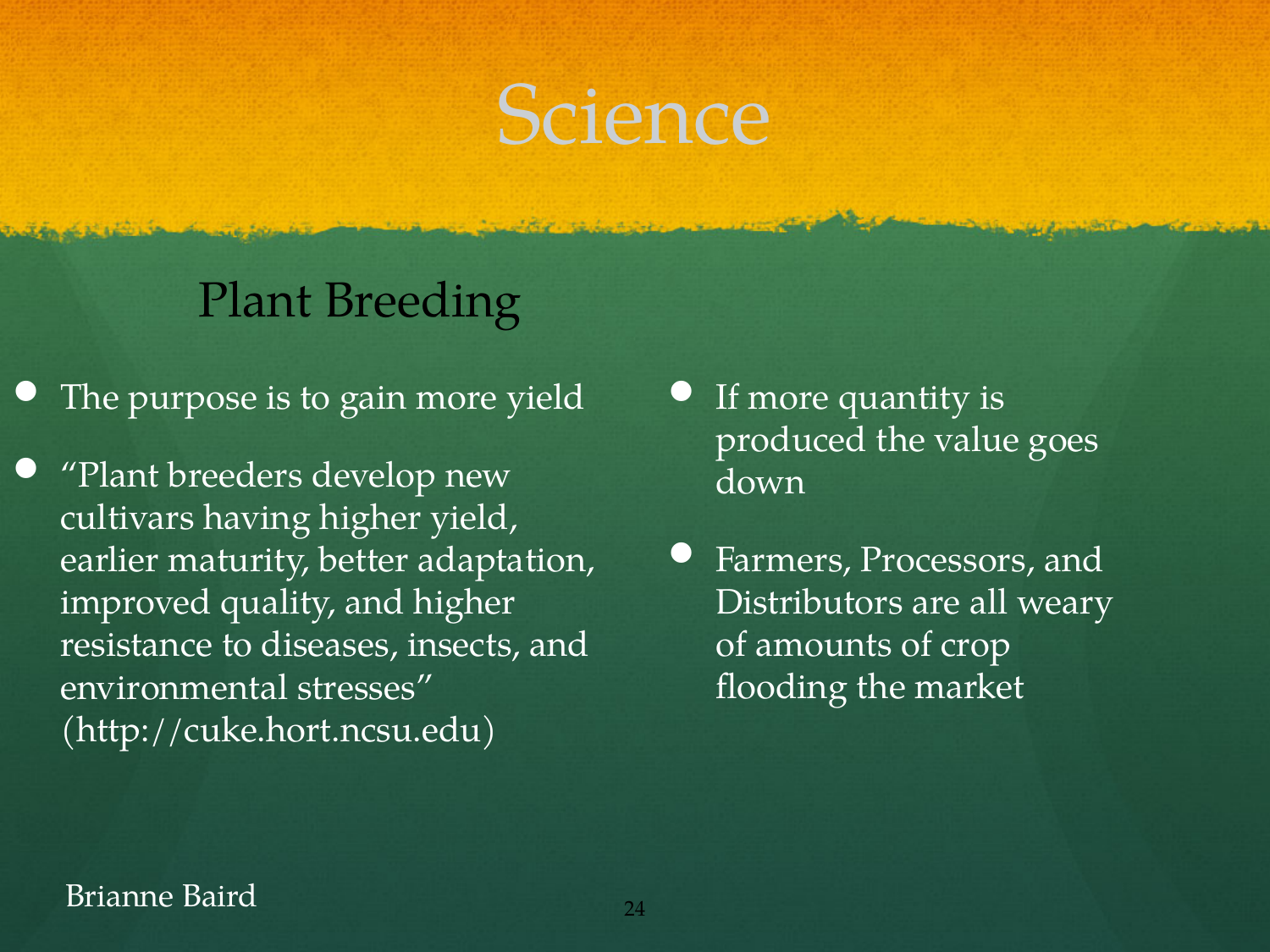

# Science
Plant Breeding

The purpose is to gain more yield
“Plant breeders develop new cultivars having higher yield, earlier maturity, better adaptation, improved quality, and higher resistance to diseases, insects, and environmental stresses” (http://cuke.hort.ncsu.edu)
If more quantity is produced the value goes down
Farmers, Processors, and Distributors are all weary of amounts of crop flooding the market
Brianne Baird
24